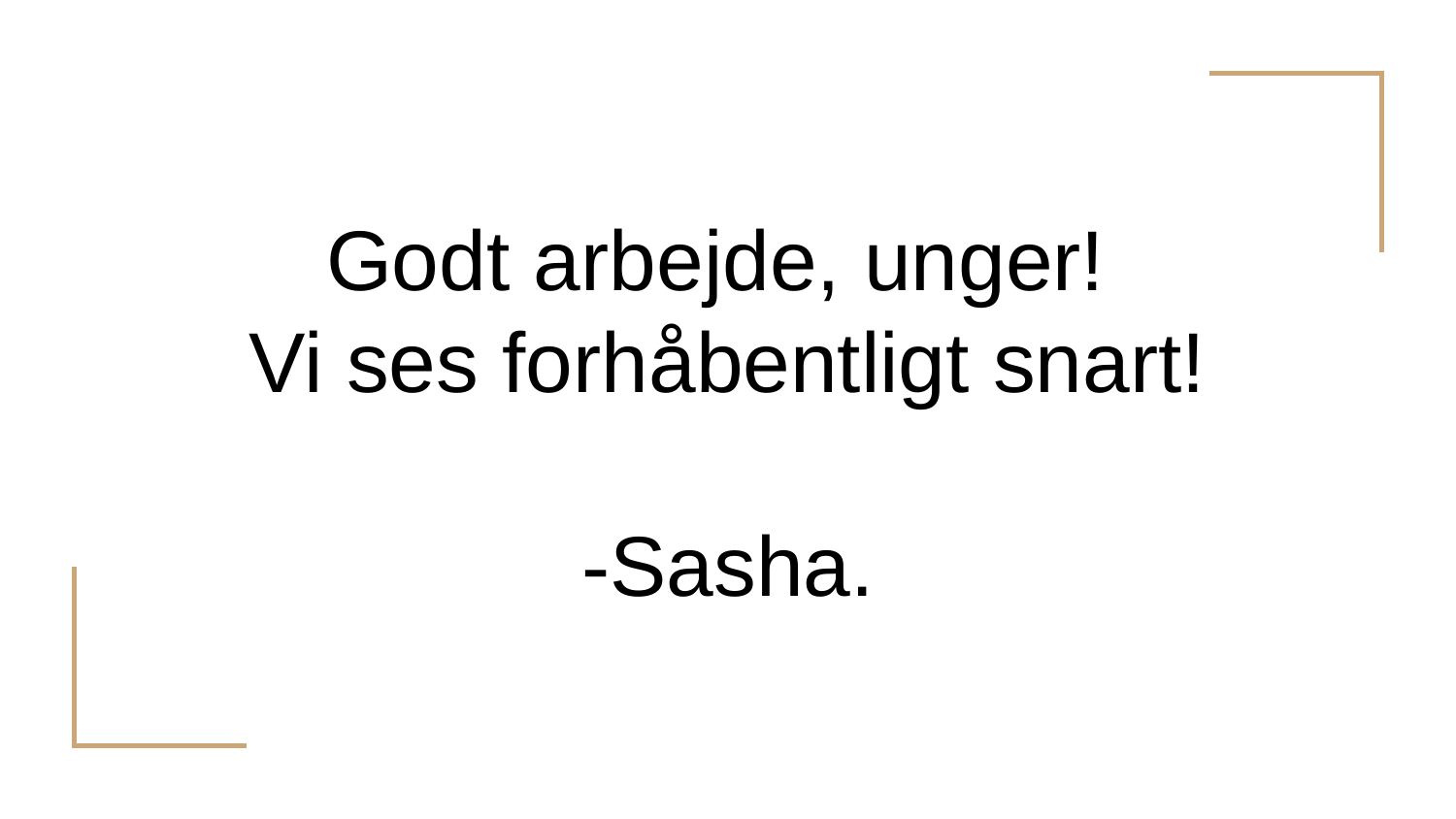

# Godt arbejde, unger!
Vi ses forhåbentligt snart!

-Sasha.